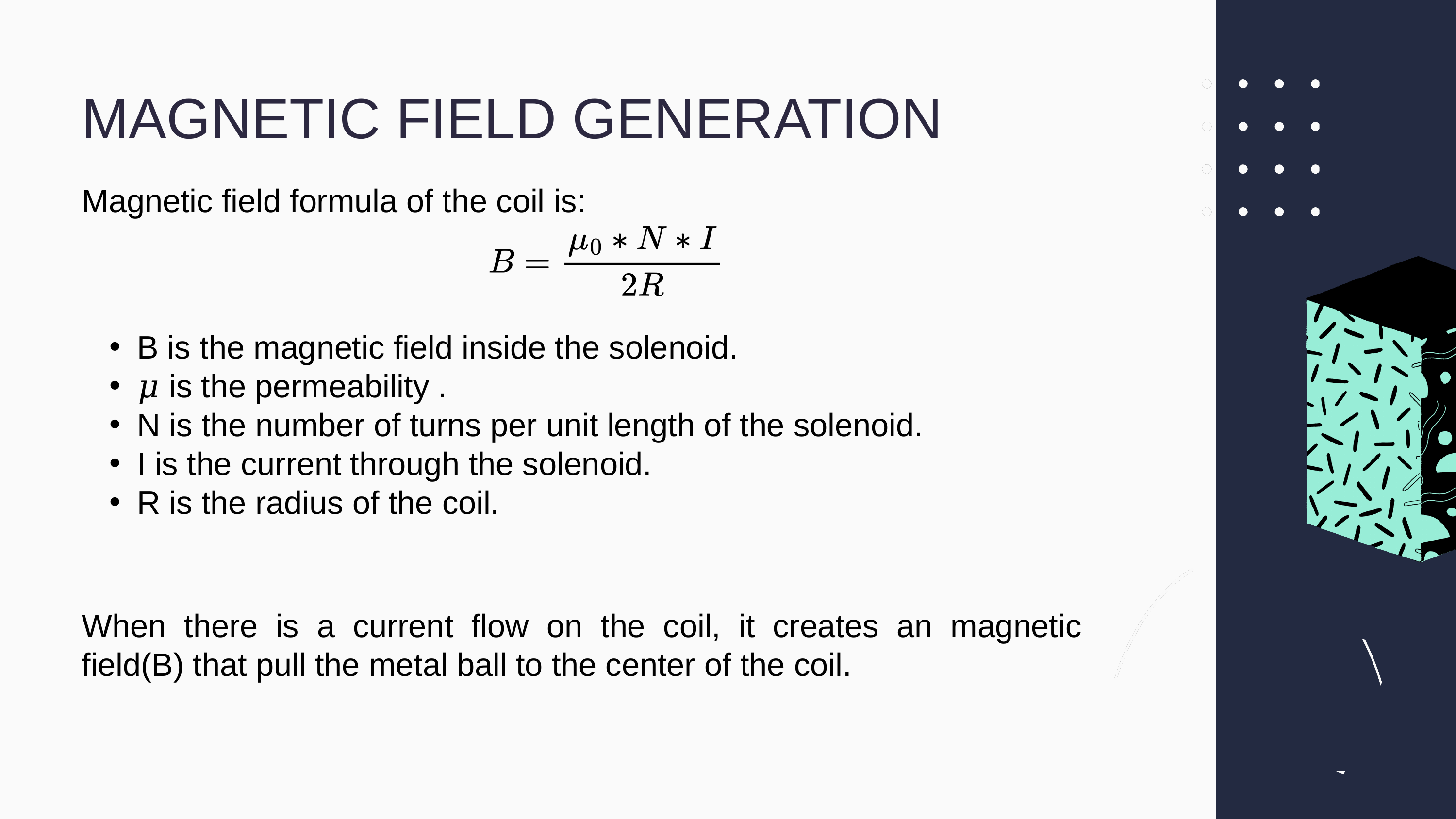

MAGNETIC FIELD GENERATION

Magnetic field formula of the coil is:

B is the magnetic field inside the solenoid.
𝜇 ​is the permeability .
N is the number of turns per unit length of the solenoid.
I is the current through the solenoid.
R is the radius of the coil.

When there is a current flow on the coil, it creates an magnetic field(B) that pull the metal ball to the center of the coil.